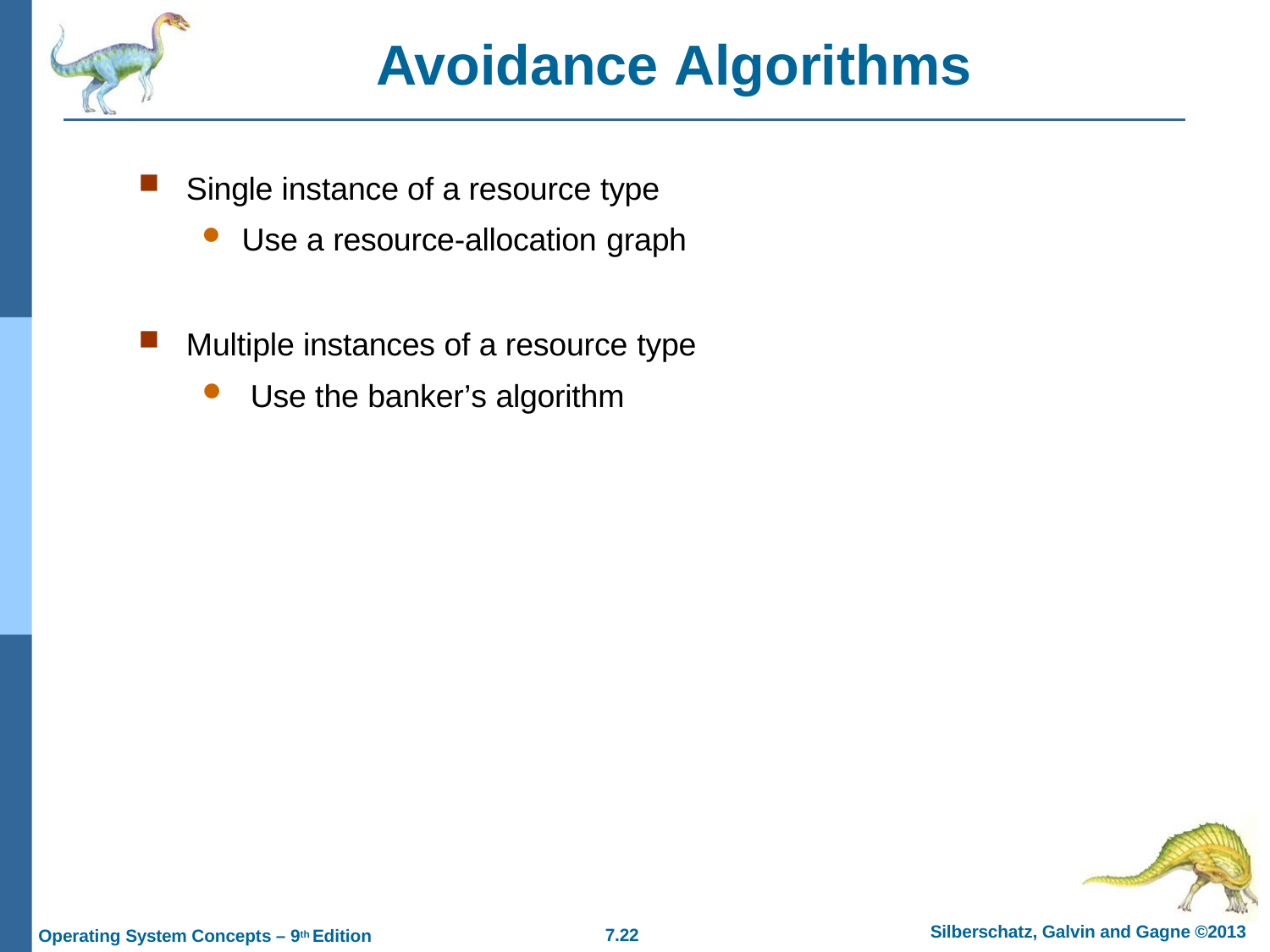

# Avoidance Algorithms
Single instance of a resource type
Use a resource-allocation graph

Multiple instances of a resource type
Use the banker’s algorithm
Silberschatz, Galvin and Gagne ©2013
7.22
Operating System Concepts – 9th Edition